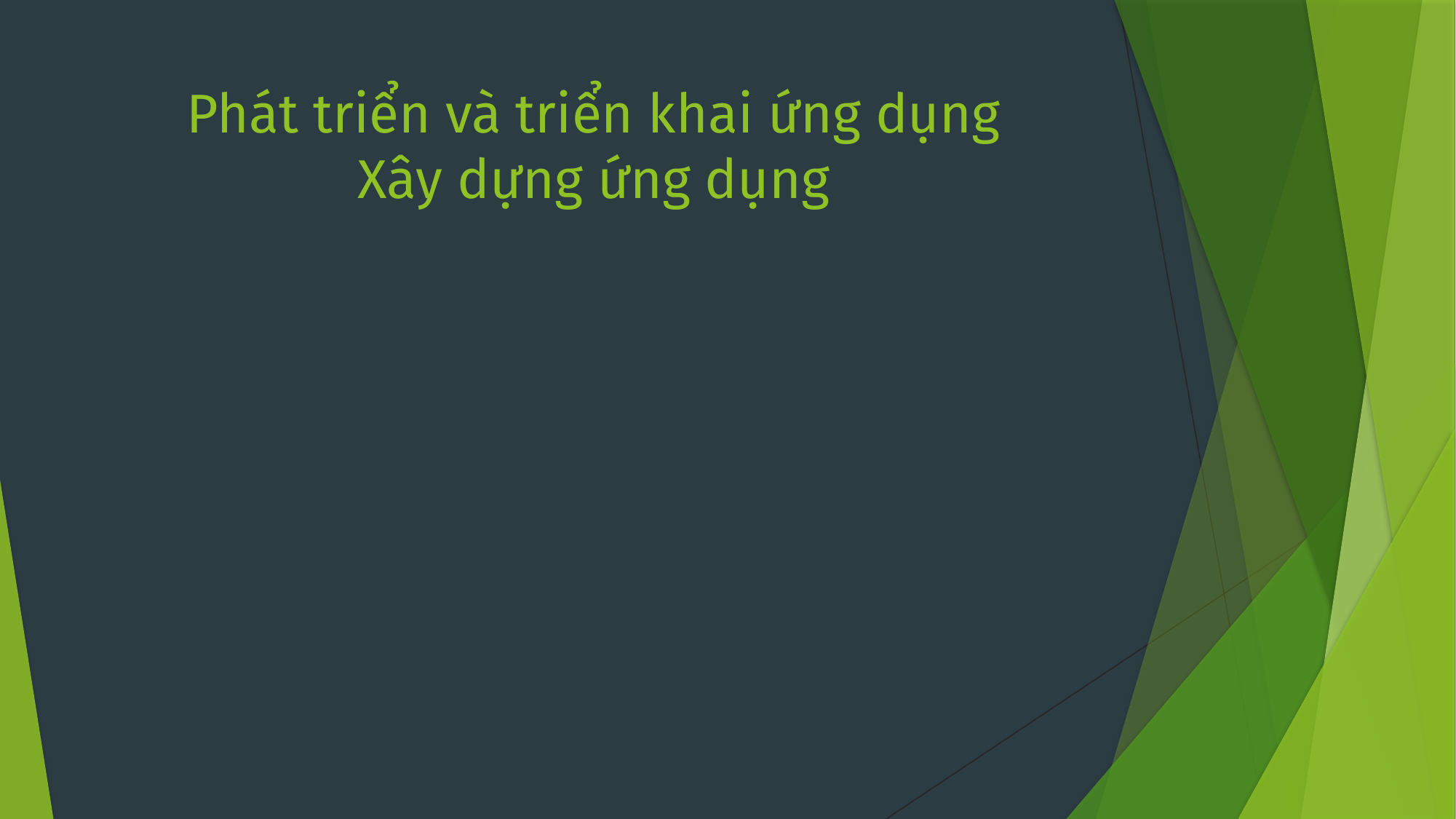

# Phát triển và triển khai ứng dụng Xây dựng ứng dụng